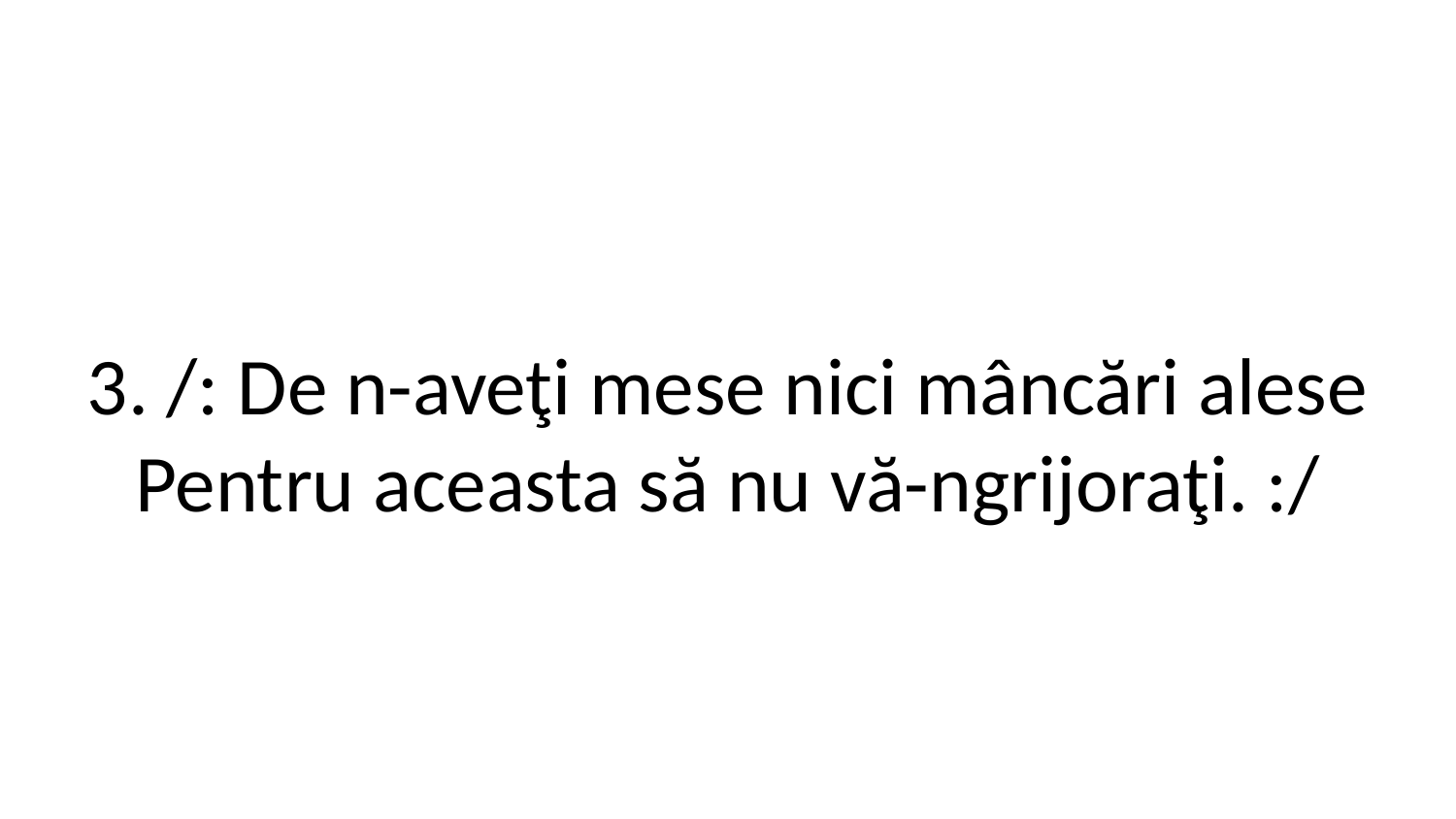

3. /: De n-aveţi mese nici mâncări alese
Pentru aceasta să nu vă-ngrijoraţi. :/